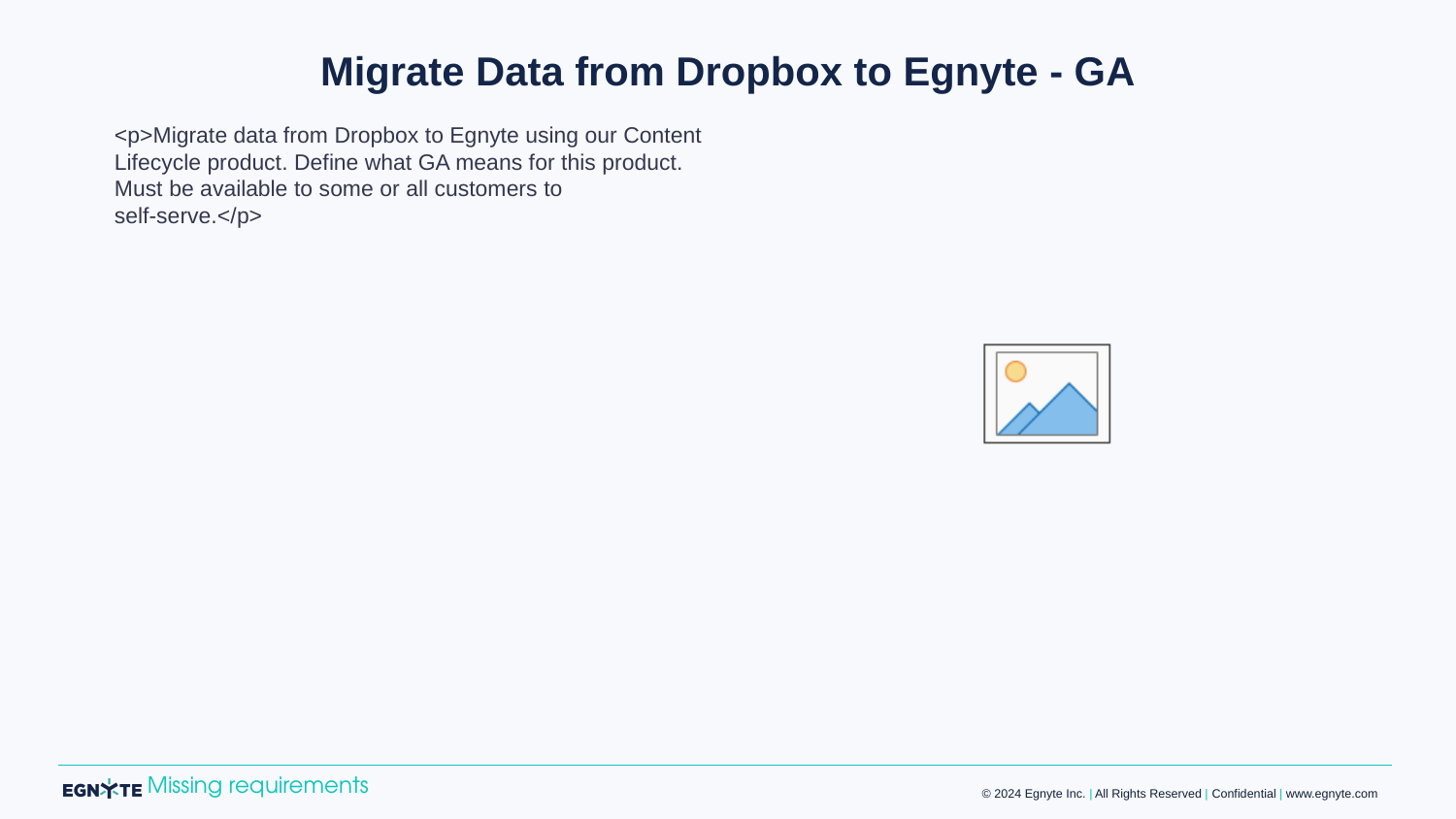

# Migrate Data from Dropbox to Egnyte - GA
<p>Migrate data from Dropbox to Egnyte using our Content Lifecycle product. Define what GA means for this product. Must be available to some or all customers to self-serve.</p>

Missing requirements